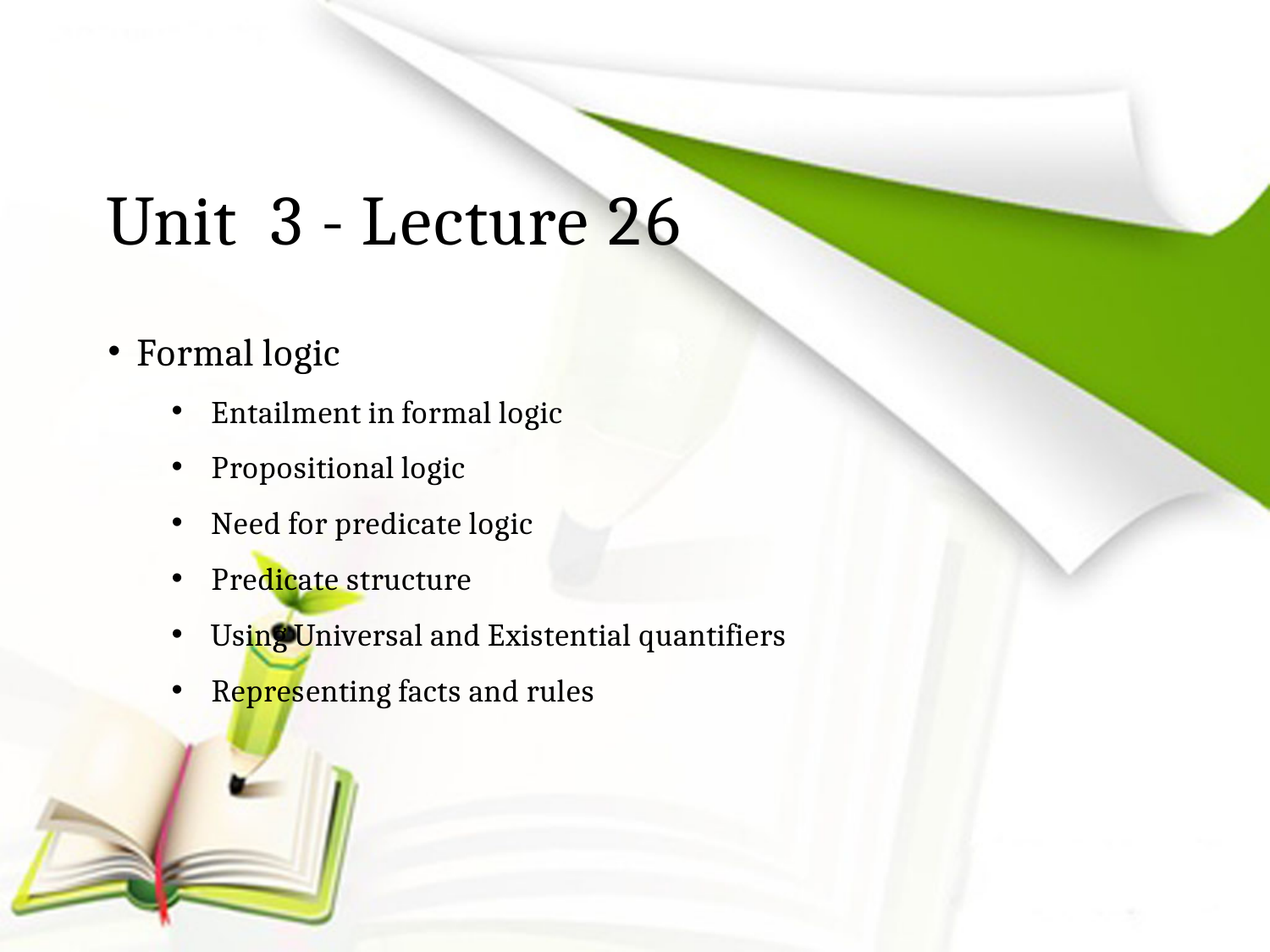

# Unit  3 - Lecture 26
  Formal logic
Entailment in formal logic
Propositional logic
Need for predicate logic
Predicate structure
Using Universal and Existential quantifiers
Representing facts and rules